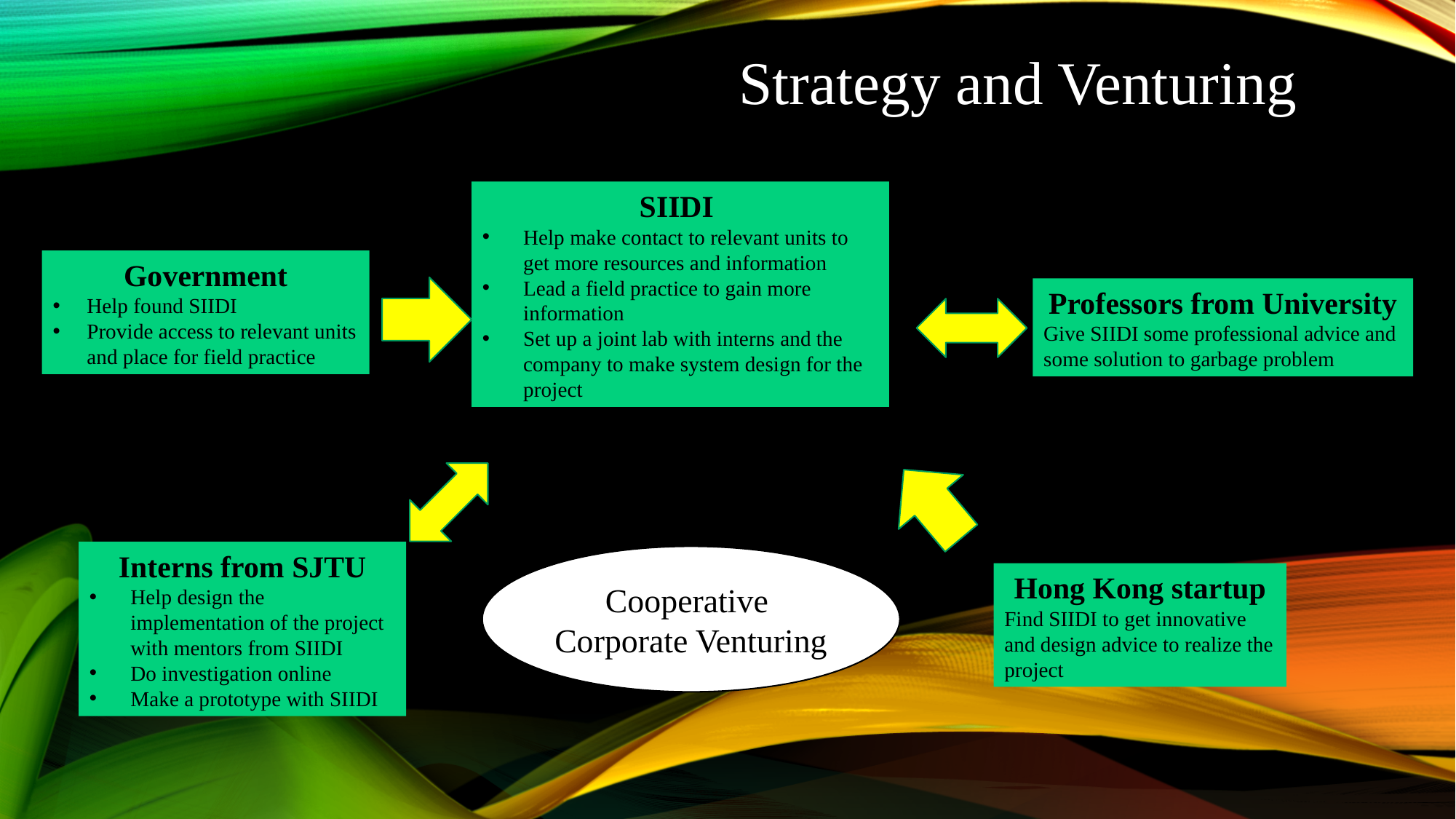

Strategy and Venturing
SIIDI
Help make contact to relevant units to get more resources and information
Lead a field practice to gain more information
Set up a joint lab with interns and the company to make system design for the project
Government
Help found SIIDI
Provide access to relevant units and place for field practice

Professors from University
Give SIIDI some professional advice and some solution to garbage problem

Interns from SJTU
Help design the implementation of the project with mentors from SIIDI
Do investigation online
Make a prototype with SIIDI
Cooperative  Corporate Venturing
Hong Kong startup
Find SIIDI to get innovative and design advice to realize the project